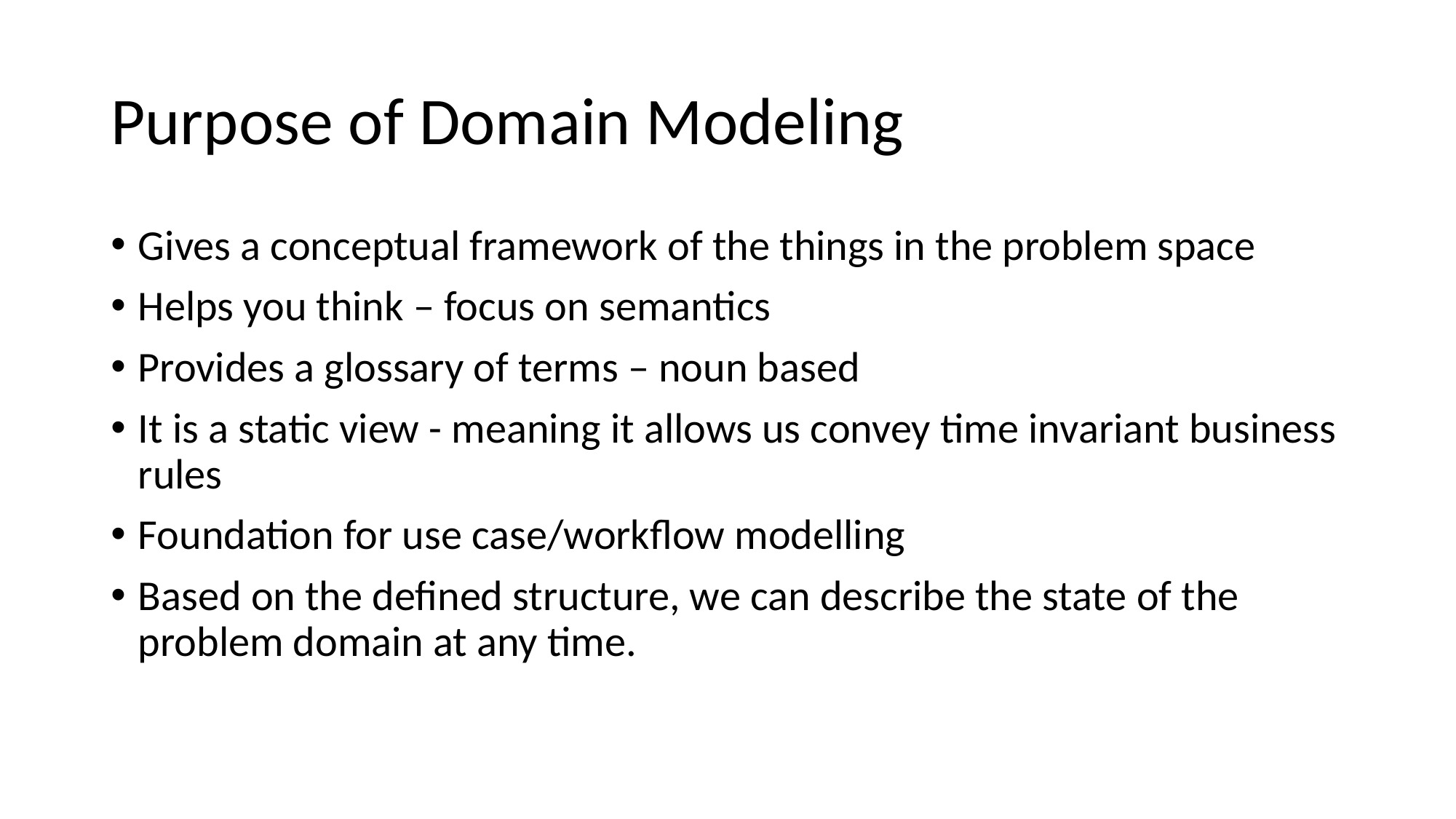

# Purpose of Domain Modeling
Gives a conceptual framework of the things in the problem space
Helps you think – focus on semantics
Provides a glossary of terms – noun based
It is a static view - meaning it allows us convey time invariant business rules
Foundation for use case/workflow modelling
Based on the defined structure, we can describe the state of the problem domain at any time.